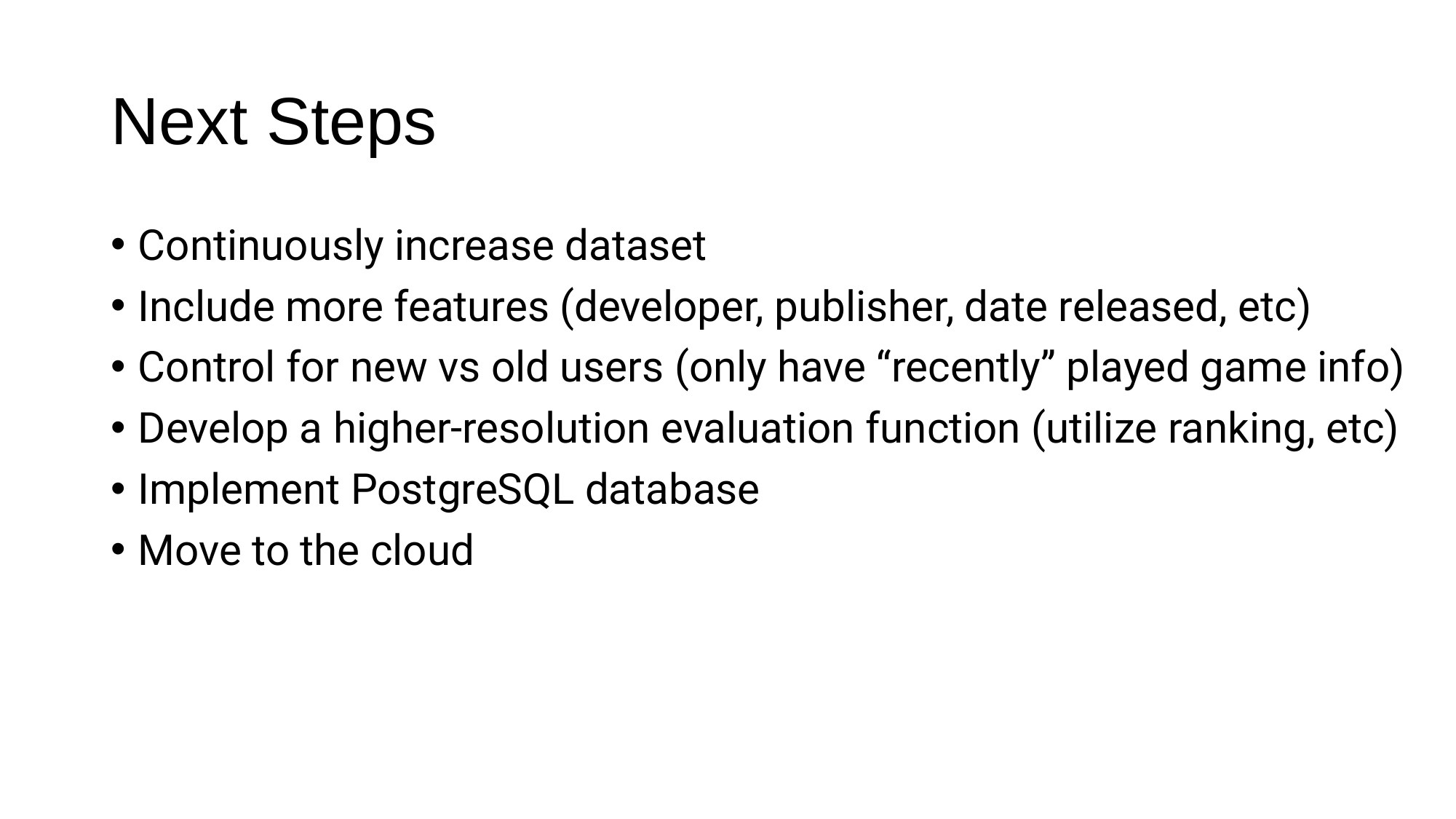

# Next Steps
Continuously increase dataset
Include more features (developer, publisher, date released, etc)
Control for new vs old users (only have “recently” played game info)
Develop a higher-resolution evaluation function (utilize ranking, etc)
Implement PostgreSQL database
Move to the cloud